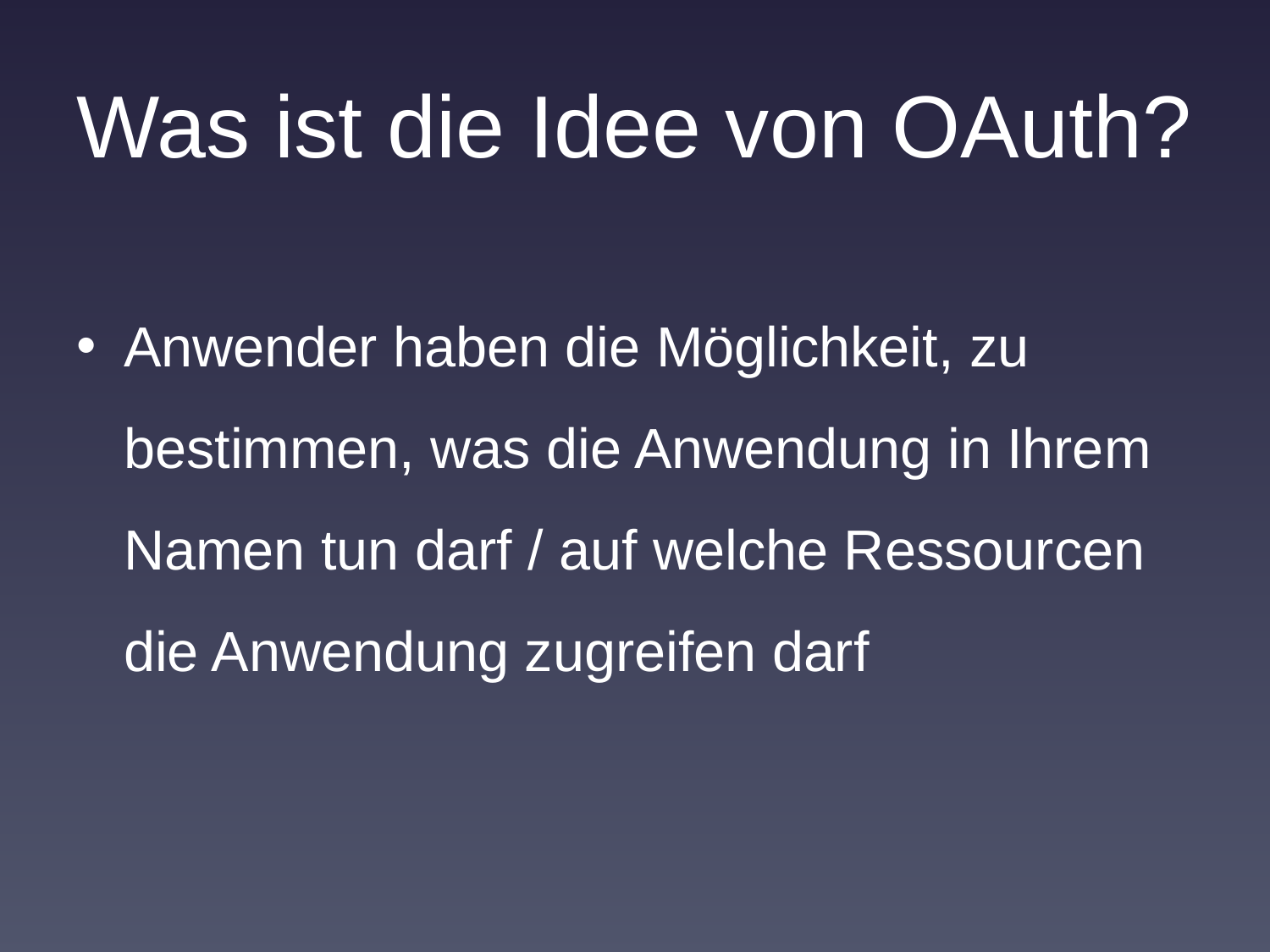

# Was ist die Idee von OAuth?
Anwender haben die Möglichkeit, zu bestimmen, was die Anwendung in Ihrem Namen tun darf / auf welche Ressourcen die Anwendung zugreifen darf